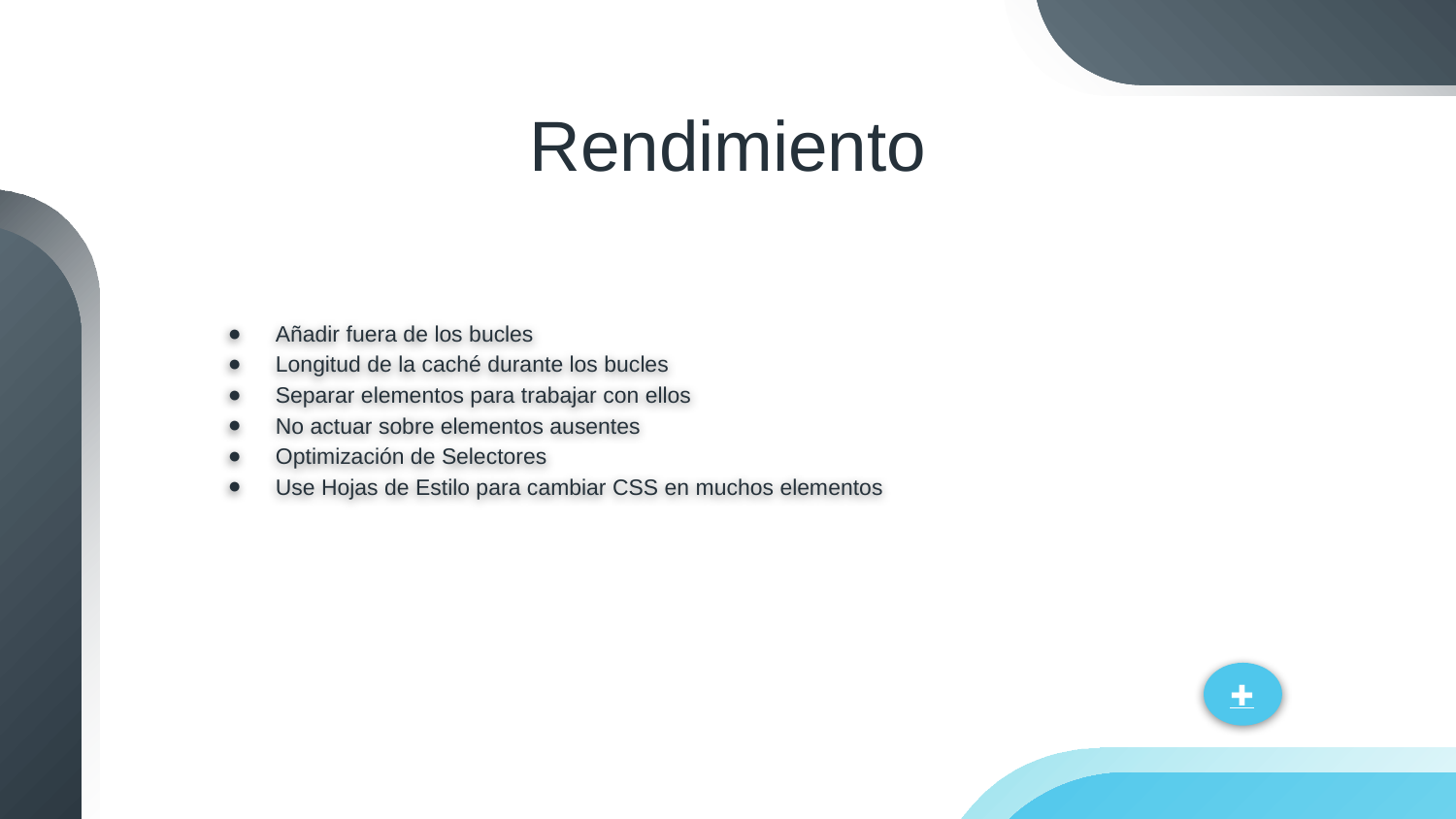

# Rendimiento
Añadir fuera de los bucles
Longitud de la caché durante los bucles
Separar elementos para trabajar con ellos
No actuar sobre elementos ausentes
Optimización de Selectores
Use Hojas de Estilo para cambiar CSS en muchos elementos

✚